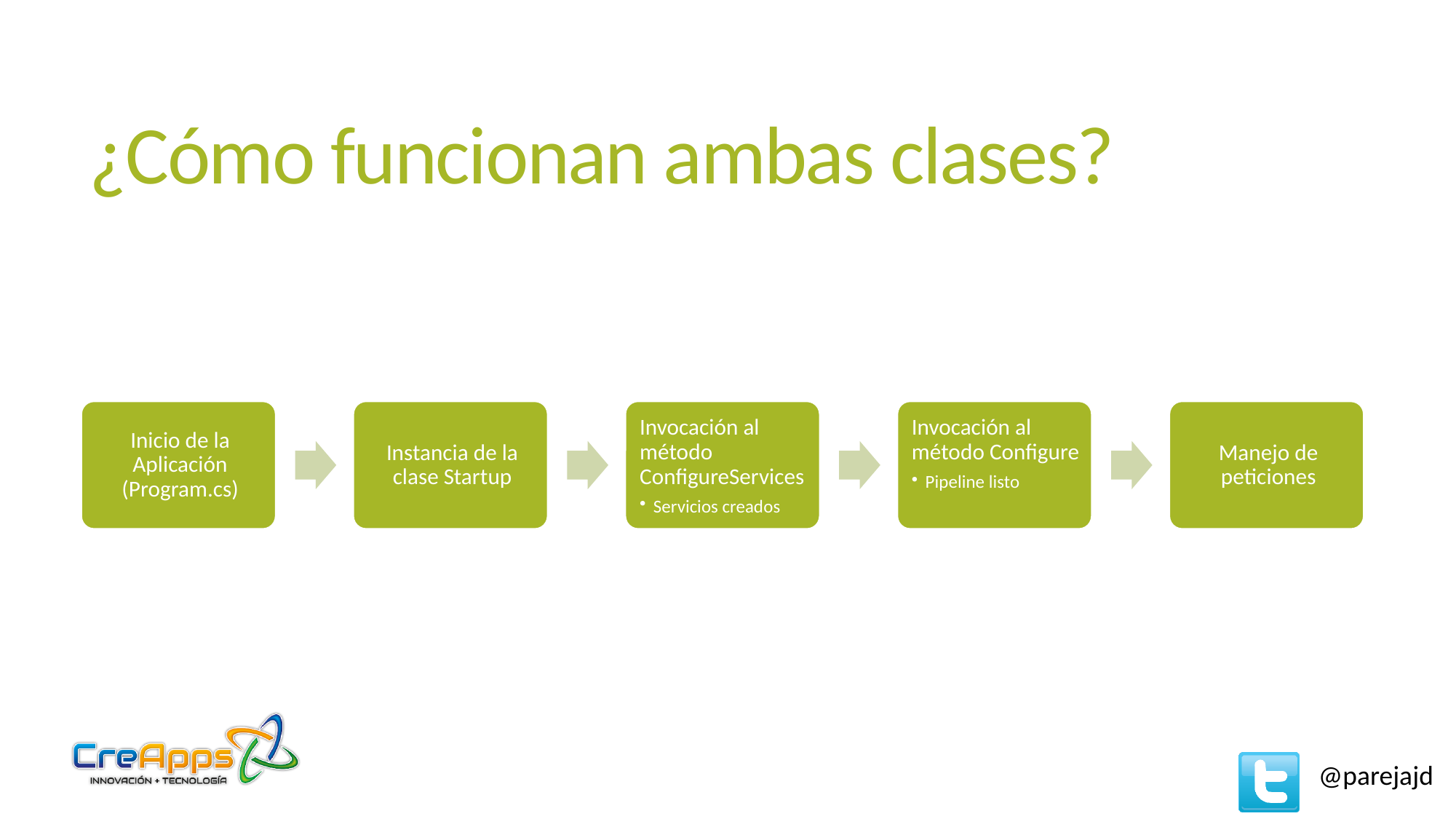

# ¿Cómo funcionan ambas clases?
Inicio de la Aplicación (Program.cs)

Instancia de la clase Startup

Invocación al método ConfigureServices
Servicios creados

Invocación al método Configure
Pipeline listo

Manejo de peticiones